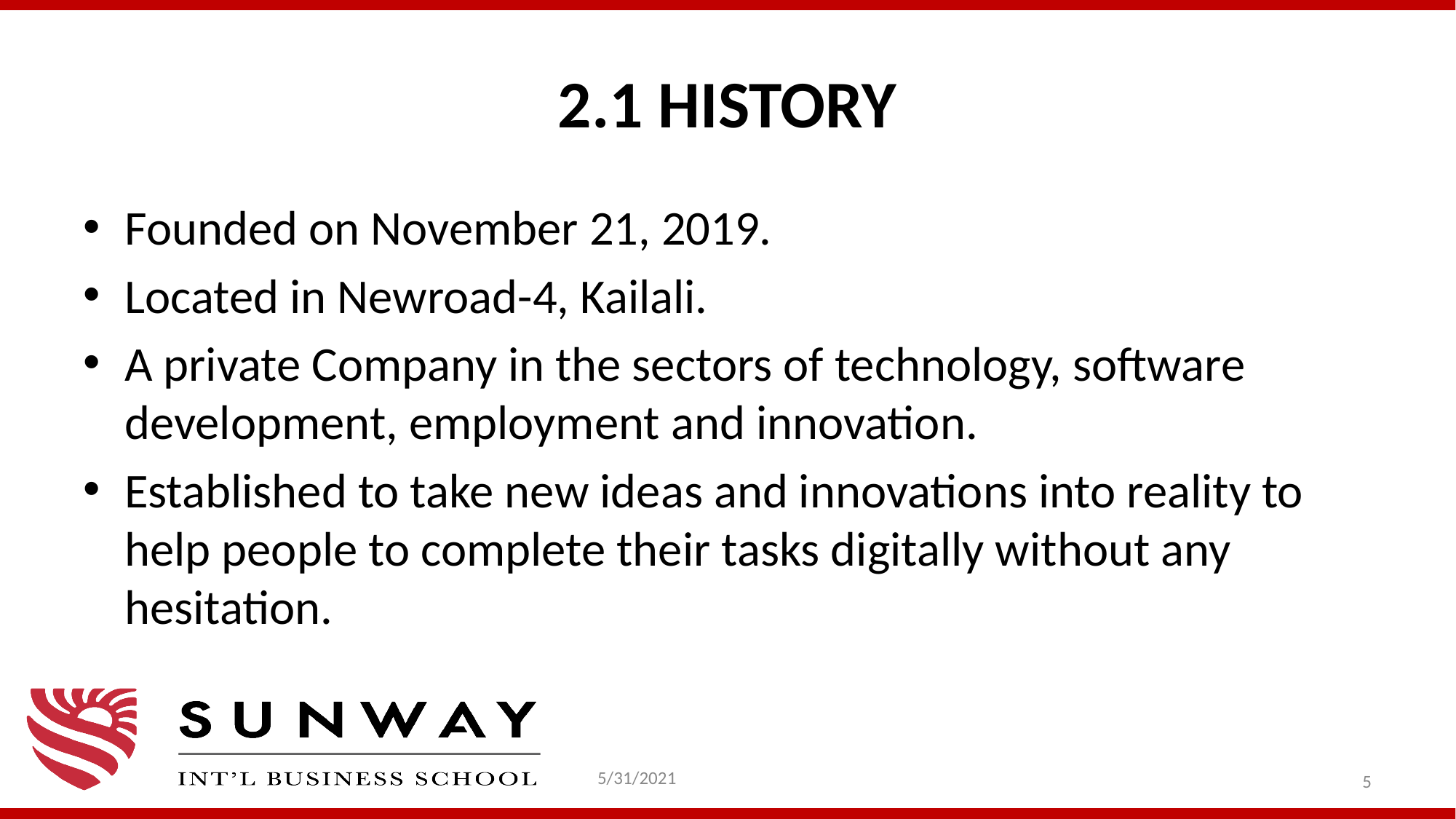

# 2.1 HISTORY
Founded on November 21, 2019.
Located in Newroad-4, Kailali.
A private Company in the sectors of technology, software development, employment and innovation.
Established to take new ideas and innovations into reality to help people to complete their tasks digitally without any hesitation.

5/31/2021
5